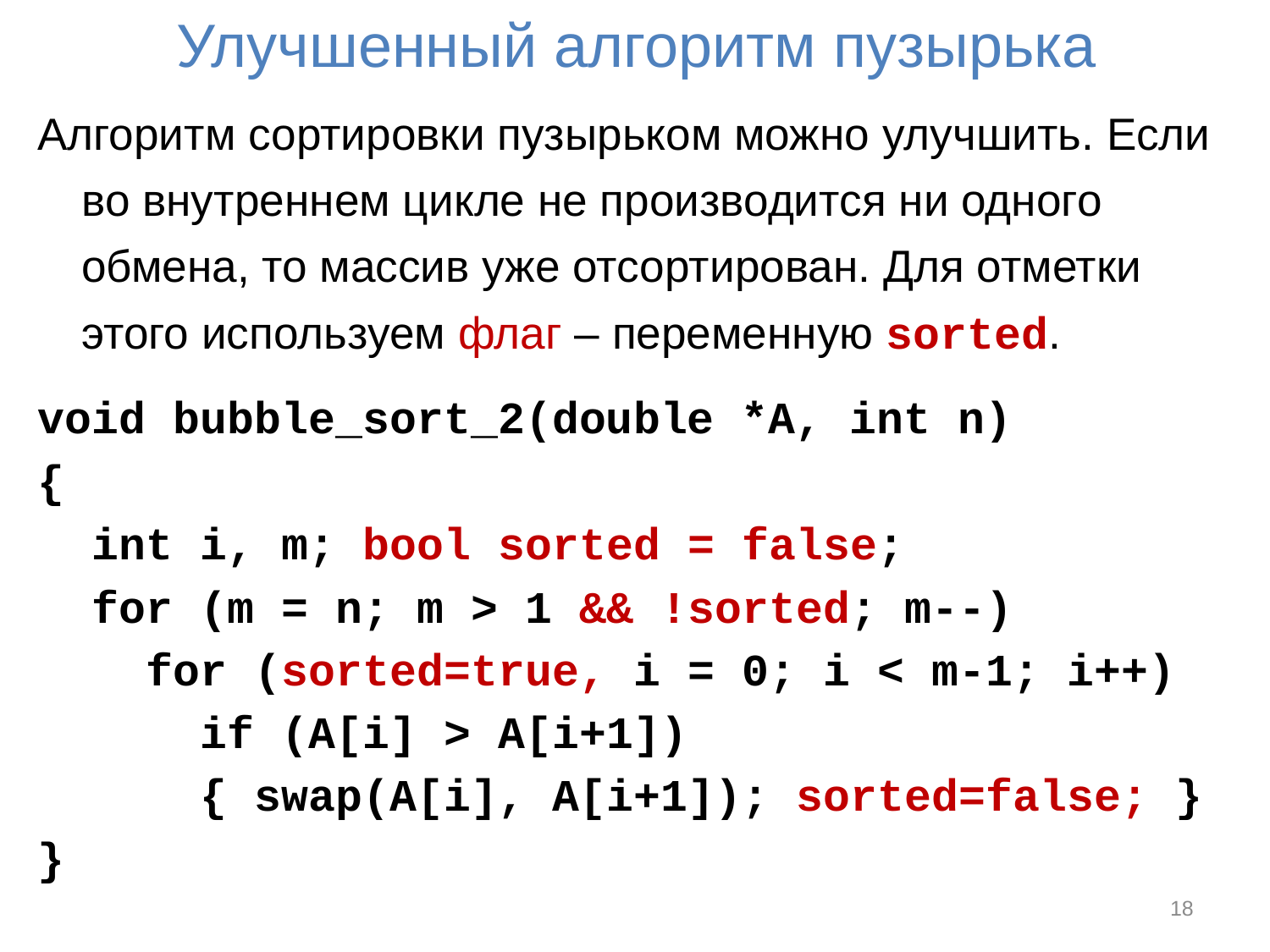

# Улучшенный алгоритм пузырька
Алгоритм сортировки пузырьком можно улучшить. Если во внутреннем цикле не производится ни одного обмена, то массив уже отсортирован. Для отметки этого используем флаг – переменную sorted.
void bubble_sort_2(double *A, int n)
{
  int i, m; bool sorted = false;
  for (m = n; m > 1 && !sorted; m--)
    for (sorted=true, i = 0; i < m-1; i++)
      if (A[i] > A[i+1])
      { swap(A[i], A[i+1]); sorted=false; }
}

18